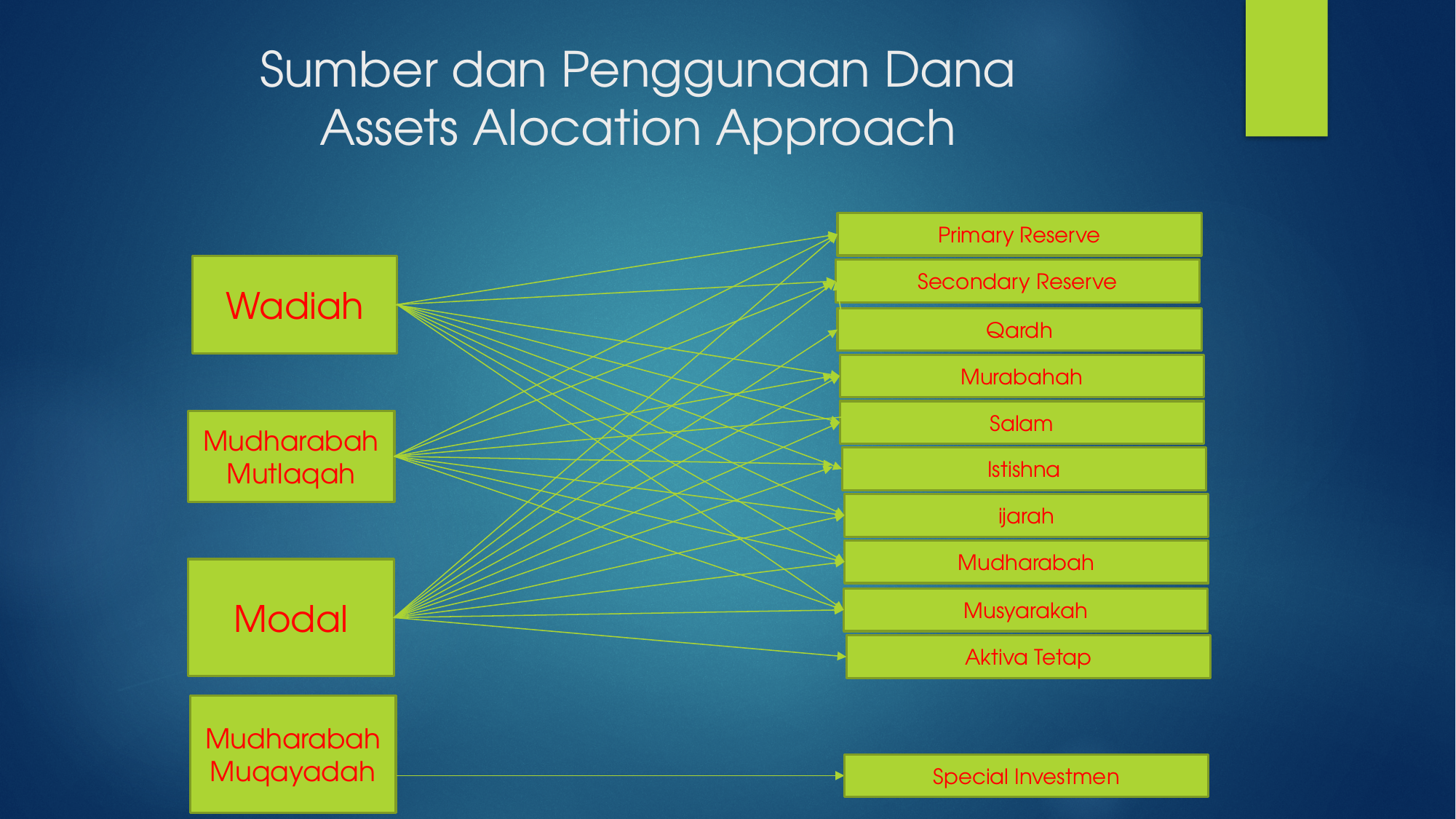

# Sumber dan Penggunaan Dana Assets Alocation Approach
Primary Reserve
Wadiah
Secondary Reserve
Qardh
Murabahah
Salam
Mudharabah Mutlaqah
Istishna
ijarah
Mudharabah
Modal
Musyarakah
Aktiva Tetap
Mudharabah Muqayadah
Special Investmen